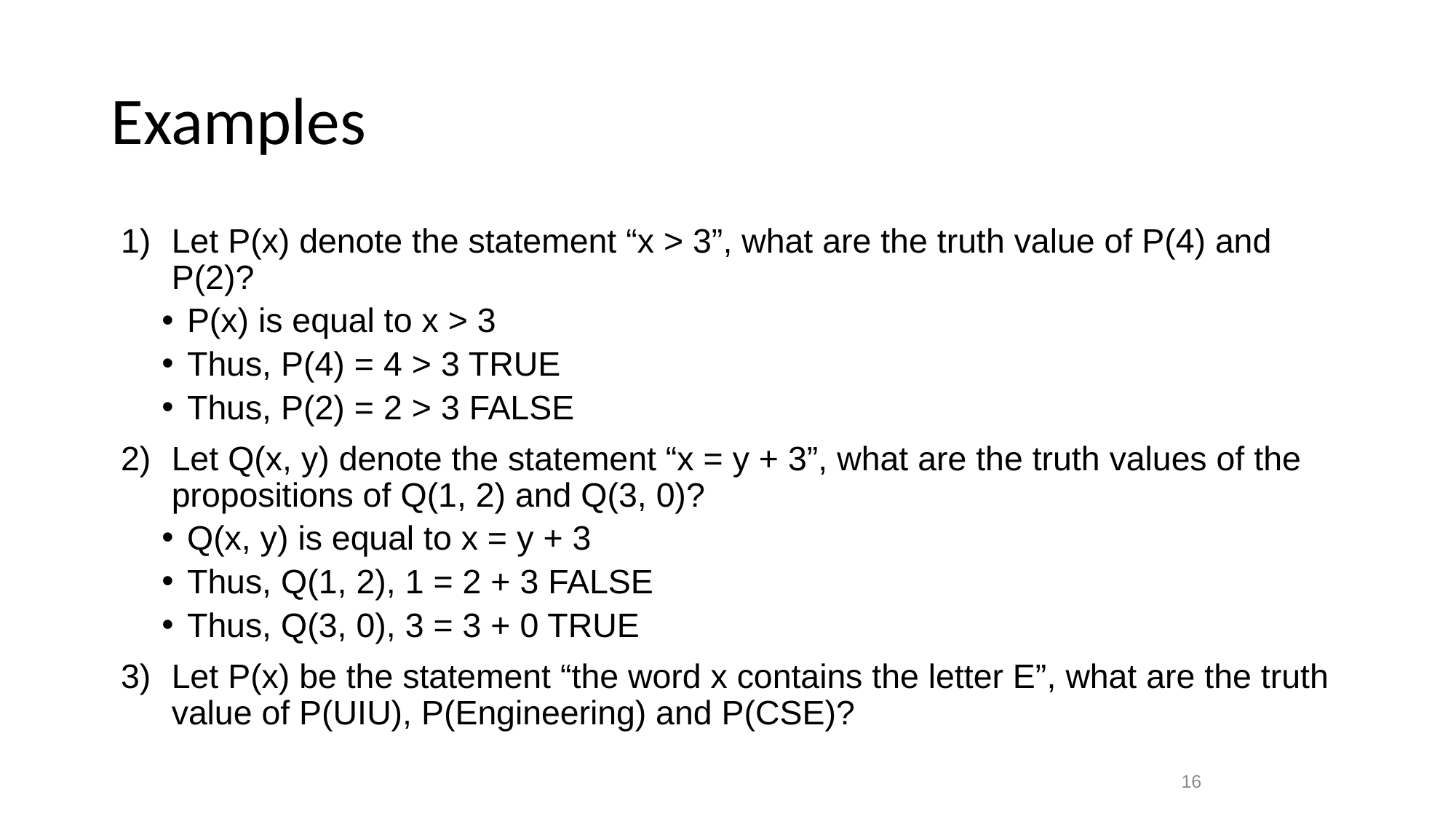

# Examples
Let P(x) denote the statement “x > 3”, what are the truth value of P(4) and P(2)?
P(x) is equal to x > 3
Thus, P(4) = 4 > 3 TRUE
Thus, P(2) = 2 > 3 FALSE
Let Q(x, y) denote the statement “x = y + 3”, what are the truth values of the propositions of Q(1, 2) and Q(3, 0)?
Q(x, y) is equal to x = y + 3
Thus, Q(1, 2), 1 = 2 + 3 FALSE
Thus, Q(3, 0), 3 = 3 + 0 TRUE
Let P(x) be the statement “the word x contains the letter E”, what are the truth value of P(UIU), P(Engineering) and P(CSE)?
16